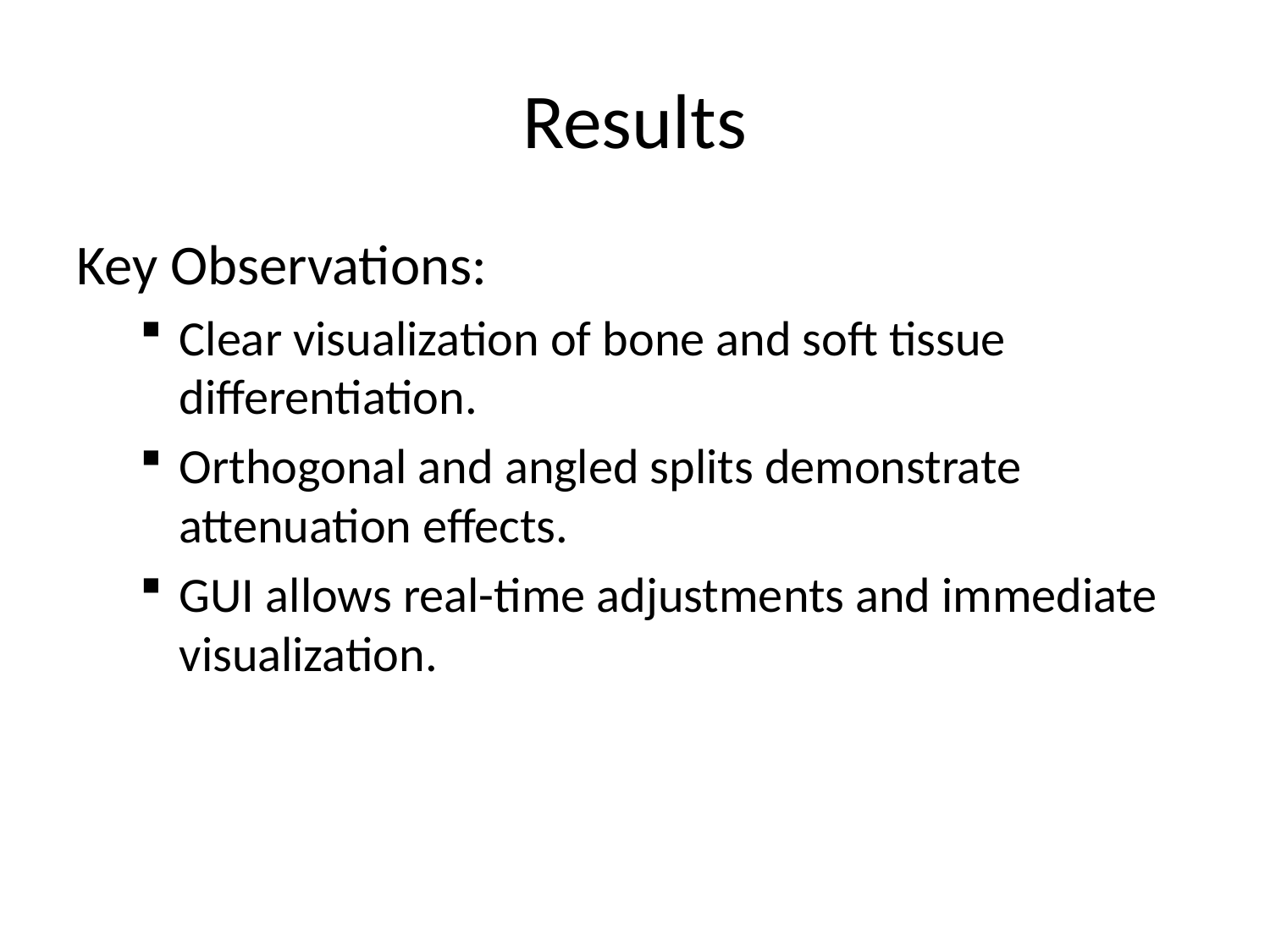

# Results
Key Observations:
Clear visualization of bone and soft tissue differentiation.
Orthogonal and angled splits demonstrate attenuation effects.
GUI allows real-time adjustments and immediate visualization.